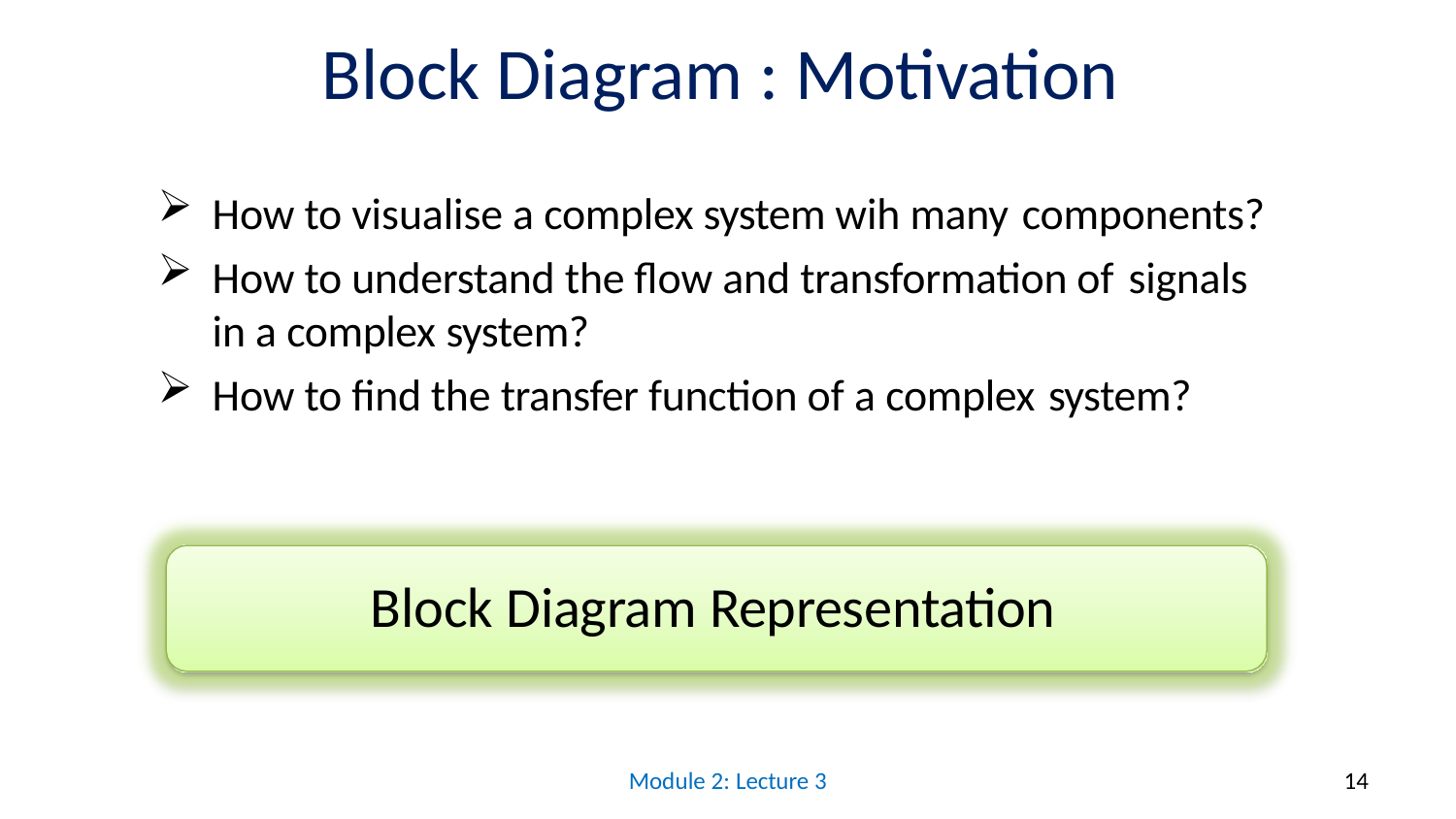

# Block Diagram : Motivation
How to visualise a complex system wih many components?
How to understand the flow and transformation of signals
in a complex system?
How to find the transfer function of a complex system?

Block Diagram Representation
Module 2: Lecture 3
14